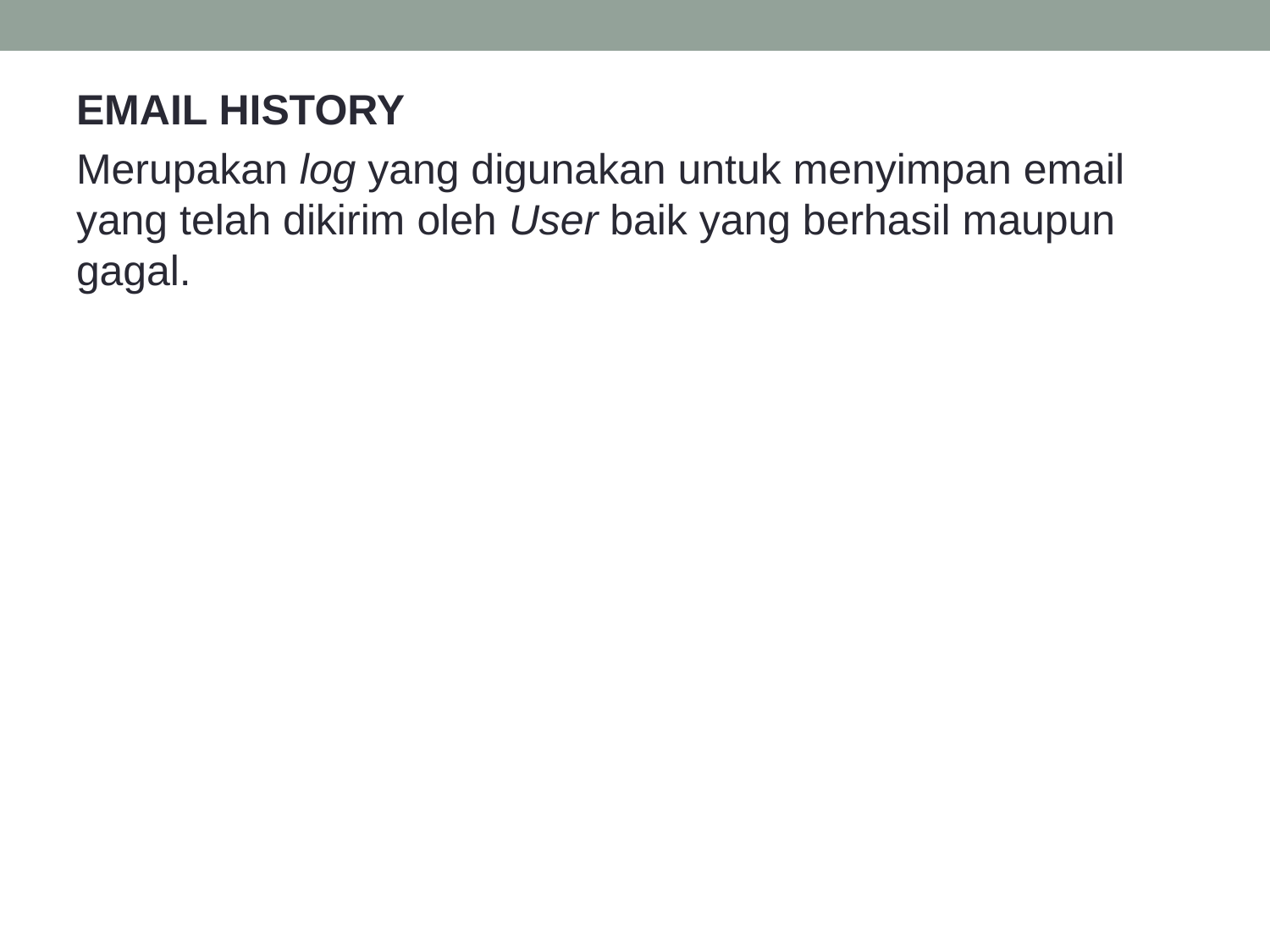

EMAIL HISTORY
Merupakan log yang digunakan untuk menyimpan email yang telah dikirim oleh User baik yang berhasil maupun gagal.